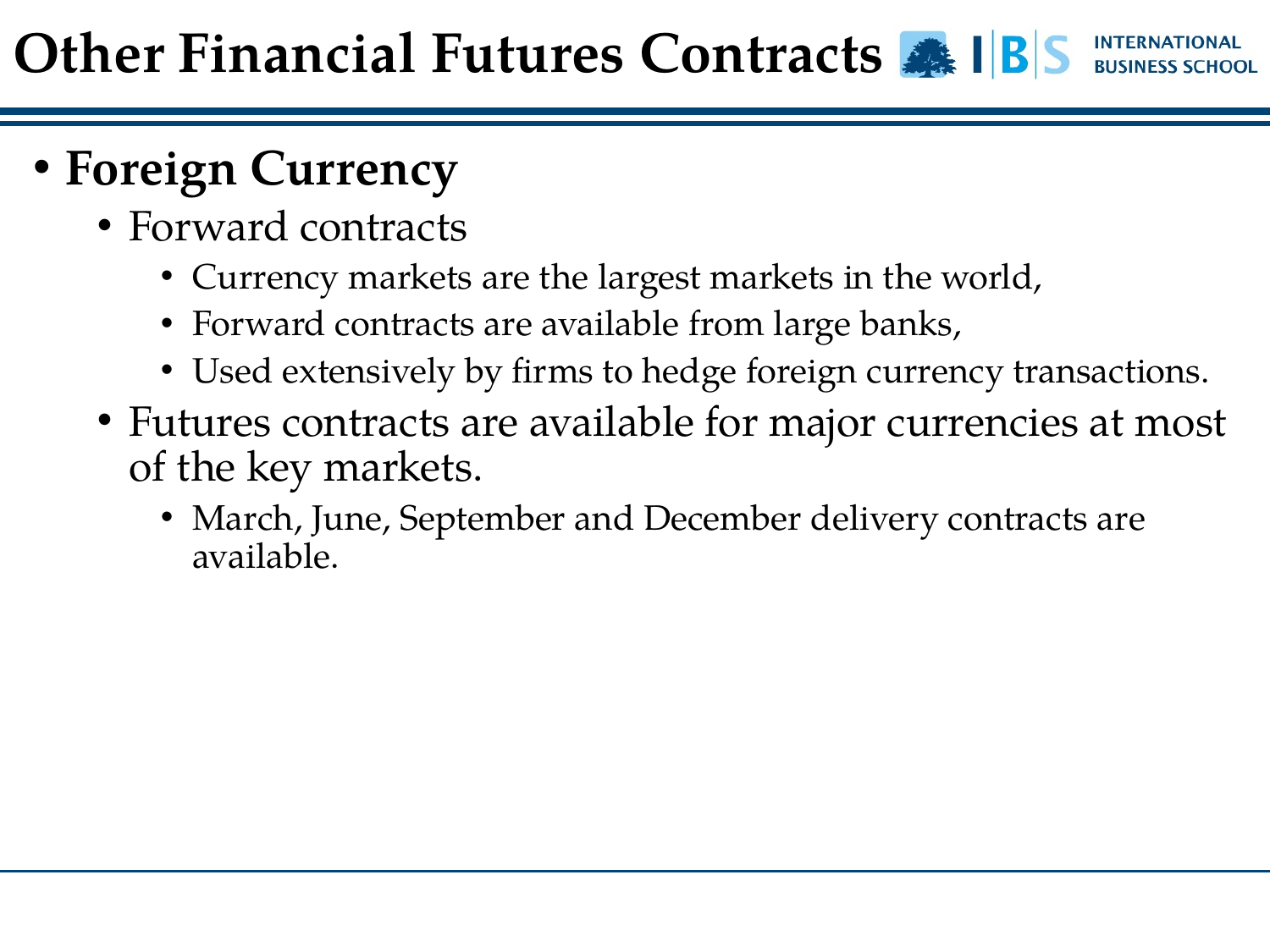

Foreign Currency
Forward contracts
Currency markets are the largest markets in the world,
Forward contracts are available from large banks,
Used extensively by firms to hedge foreign currency transactions.
Futures contracts are available for major currencies at most of the key markets.
March, June, September and December delivery contracts are available.
Other Financial Futures Contracts